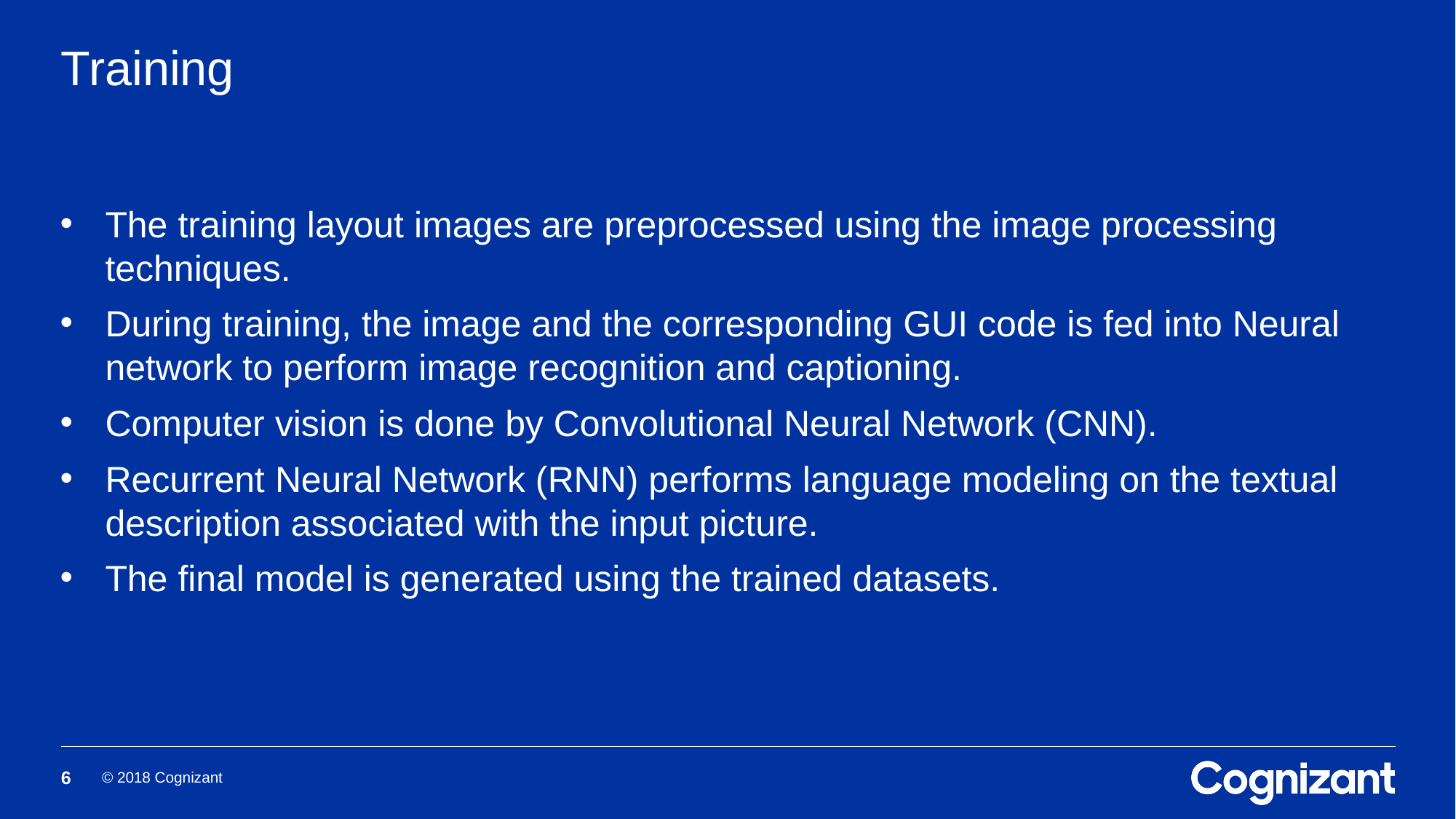

# Training
The training layout images are preprocessed using the image processing techniques.
During training, the image and the corresponding GUI code is fed into Neural network to perform image recognition and captioning.
Computer vision is done by Convolutional Neural Network (CNN).
Recurrent Neural Network (RNN) performs language modeling on the textual description associated with the input picture.
The final model is generated using the trained datasets.

6
© 2018 Cognizant